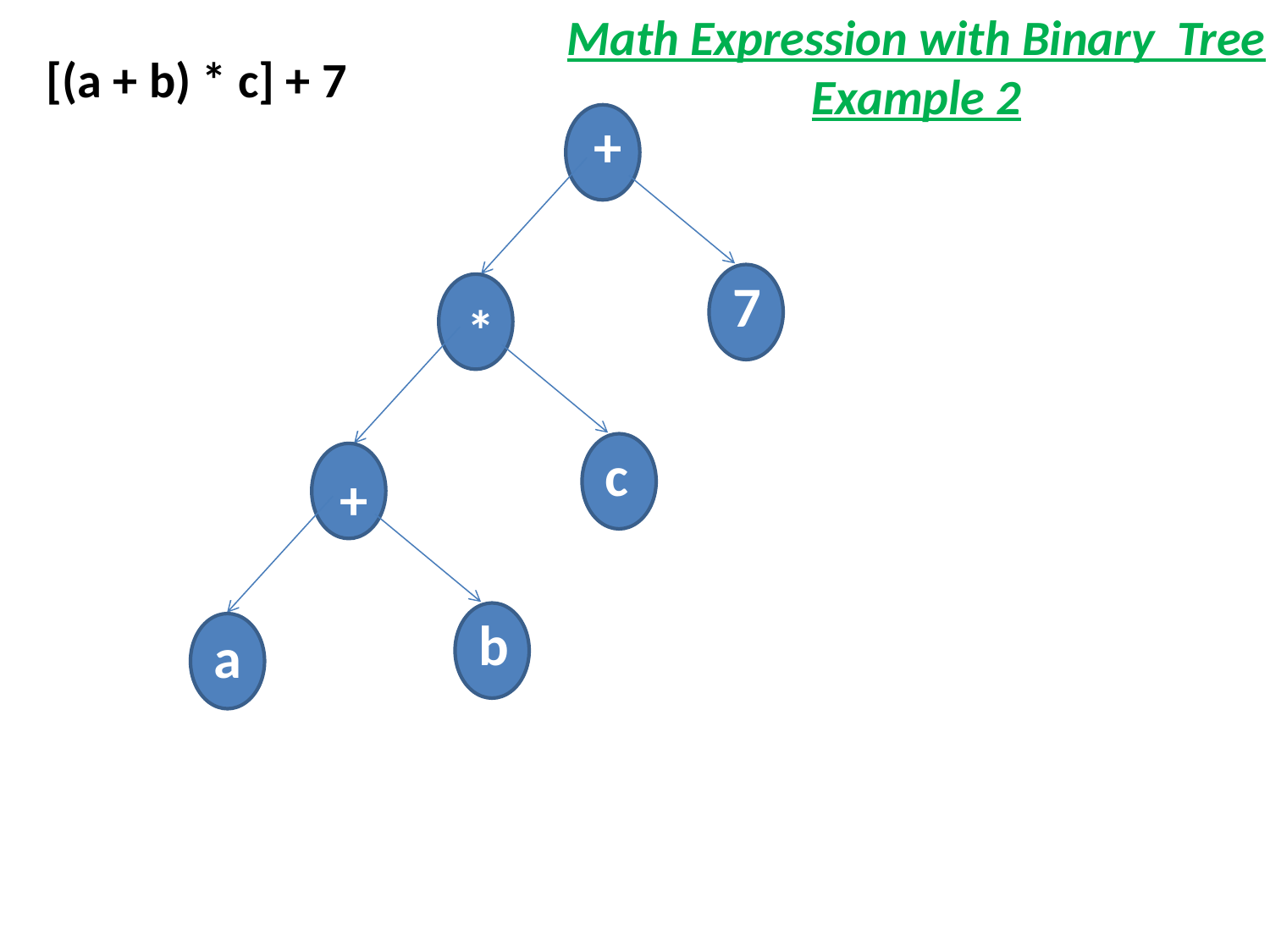

Math Expression with Binary  Tree
Example 2
[(a + b) * c] + 7

+

7

*

c

x
+

b

x
a